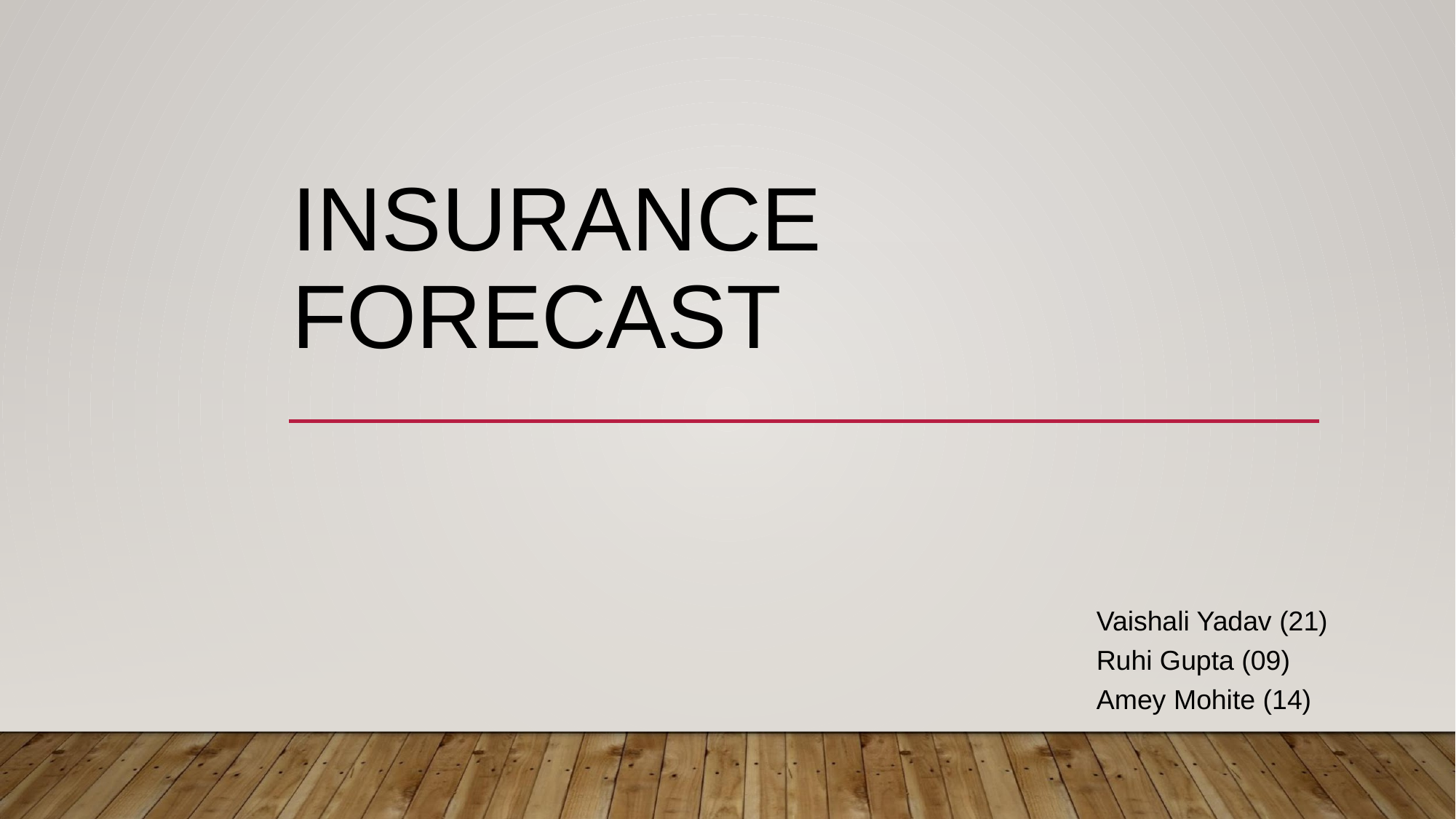

# INSURANCE FORECAST
Vaishali Yadav (21)
Ruhi Gupta (09)
Amey Mohite (14)